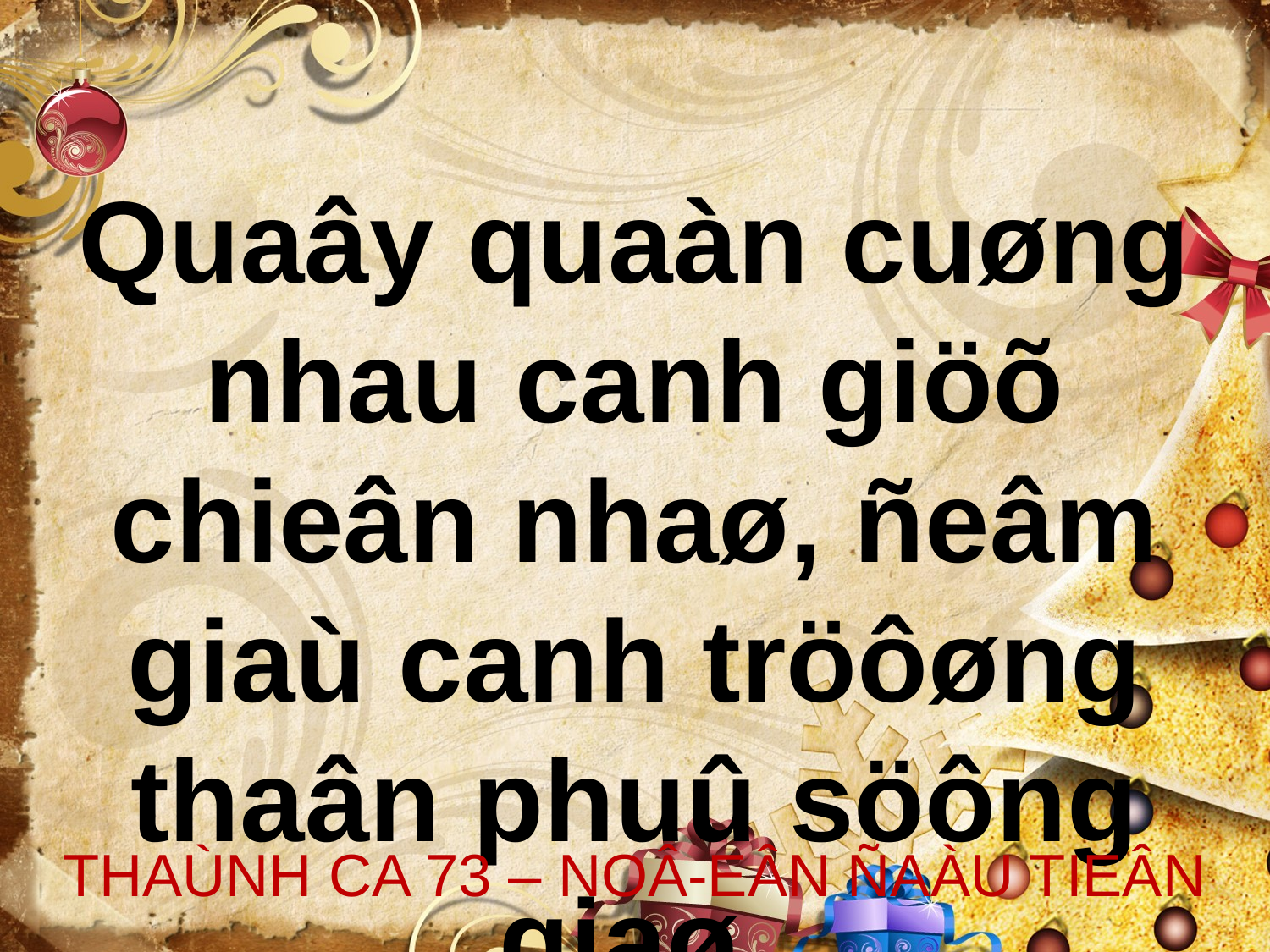

Quaây quaàn cuøng nhau canh giöõ chieân nhaø, ñeâm giaù canh tröôøng thaân phuû söông giaø.
THAÙNH CA 73 – NOÂ-EÂN ÑAÀU TIEÂN